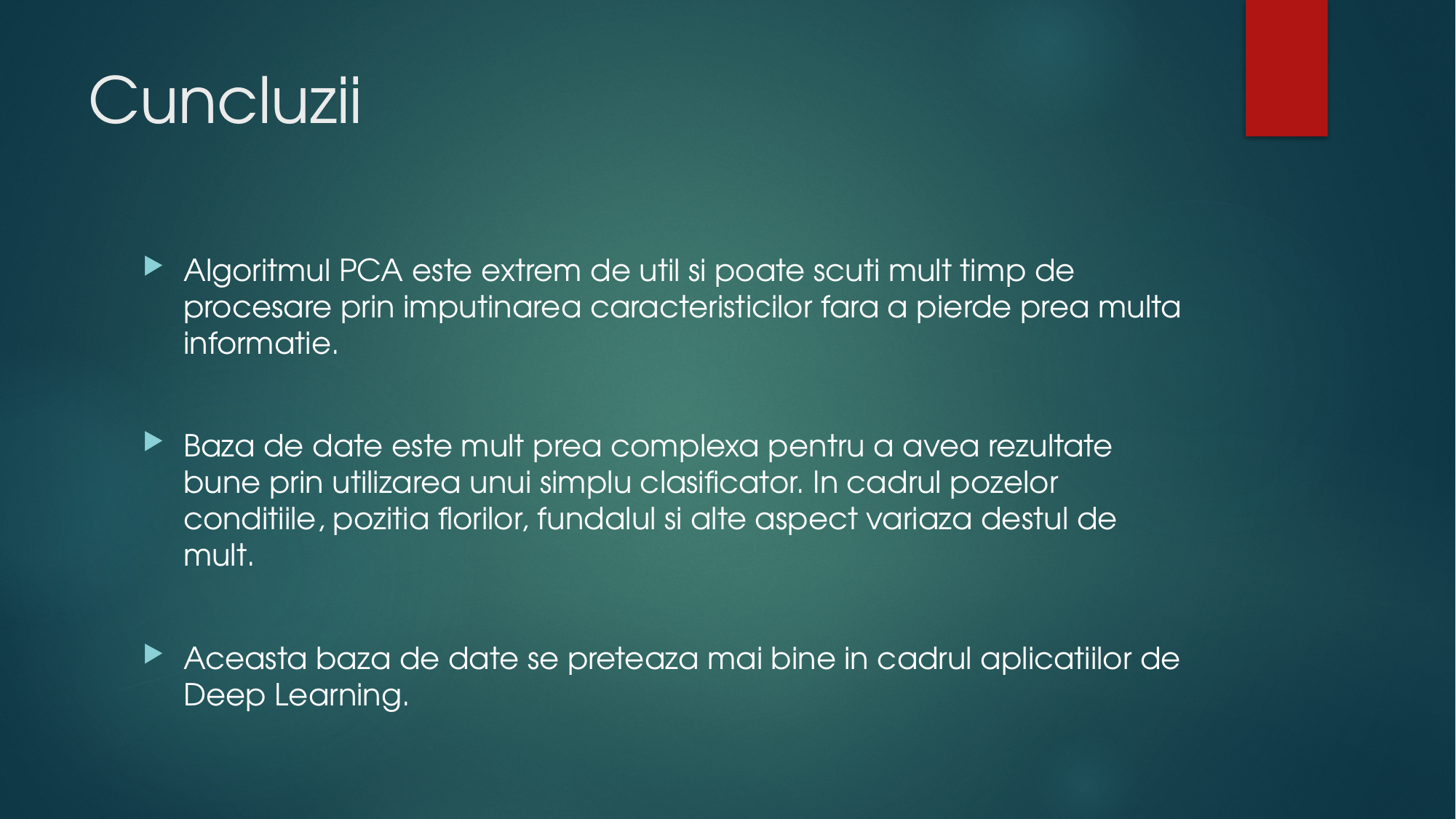

# Cuncluzii
Algoritmul PCA este extrem de util si poate scuti mult timp de procesare prin imputinarea caracteristicilor fara a pierde prea multa informatie.

Baza de date este mult prea complexa pentru a avea rezultate bune prin utilizarea unui simplu clasificator. In cadrul pozelor conditiile, pozitia florilor, fundalul si alte aspect variaza destul de mult.

Aceasta baza de date se preteaza mai bine in cadrul aplicatiilor de Deep Learning.